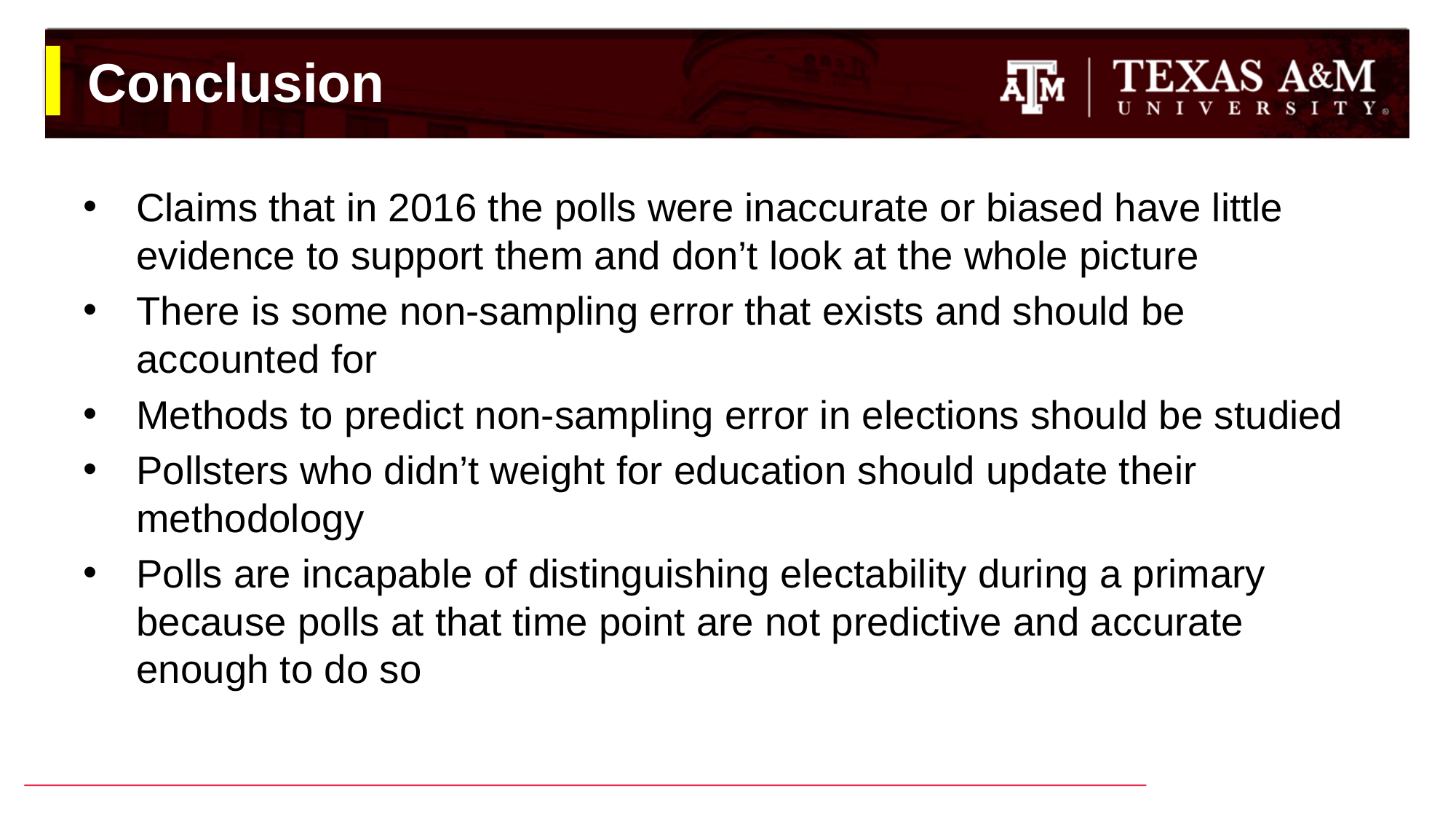

# Conclusion
Claims that in 2016 the polls were inaccurate or biased have little evidence to support them and don’t look at the whole picture
There is some non-sampling error that exists and should be accounted for
Methods to predict non-sampling error in elections should be studied
Pollsters who didn’t weight for education should update their methodology
Polls are incapable of distinguishing electability during a primary because polls at that time point are not predictive and accurate enough to do so